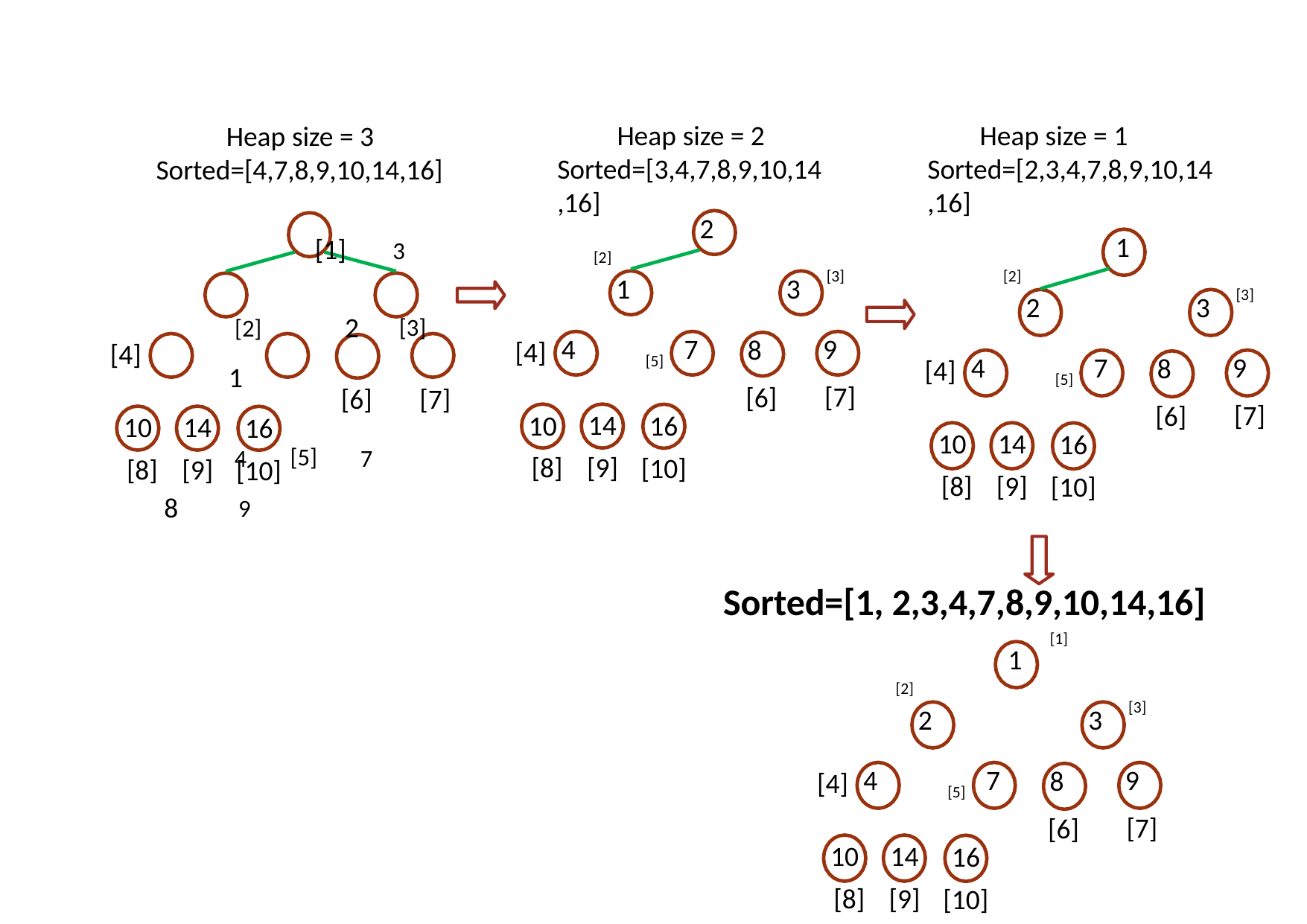

Heap size = 2 Sorted=[3,4,7,8,9,10,14,16]

Heap size = 1 Sorted=[2,3,4,7,8,9,10,14,16]
Heap size = 3  Sorted=[4,7,8,9,10,14,16]

[1]	3

[2]	2	[3]	1

4	[5]	7	8	9
 2

  1
[2]
[3]
[2]

[3]

 1
 3

 2
 3

 4
  7
 9
 8
[4]

[5]
[4]
 4
  7
 9
 8
[4]
[5]
[7]
[6]
[7]
[6]
[7]
[6]

10
[8]
14
[9]
16
[10]
10
[8]
14
[9]
16
[10]

10
[8]
14
[9]
16
[10]

Sorted=[1, 2,3,4,7,8,9,10,14,16]
[1]
  1
[2]
[3]
 2
 3
 4
  7
 9
 8
[4]
[5]
[7]
[6]

10
[8]
14
[9]
16
[10]